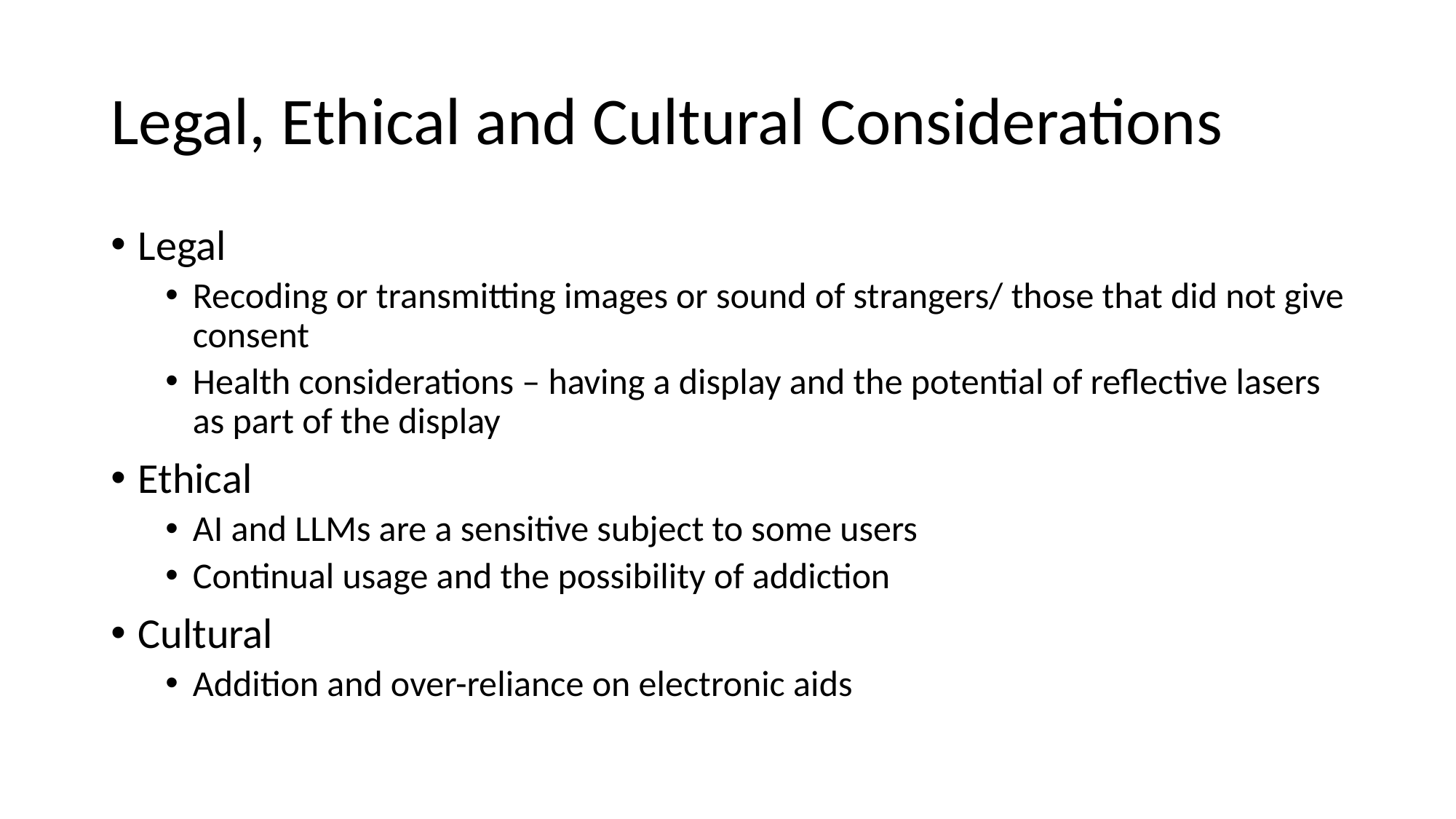

# Legal, Ethical and Cultural Considerations
Legal
Recoding or transmitting images or sound of strangers/ those that did not give consent
Health considerations – having a display and the potential of reflective lasers as part of the display
Ethical
AI and LLMs are a sensitive subject to some users
Continual usage and the possibility of addiction
Cultural
Addition and over-reliance on electronic aids